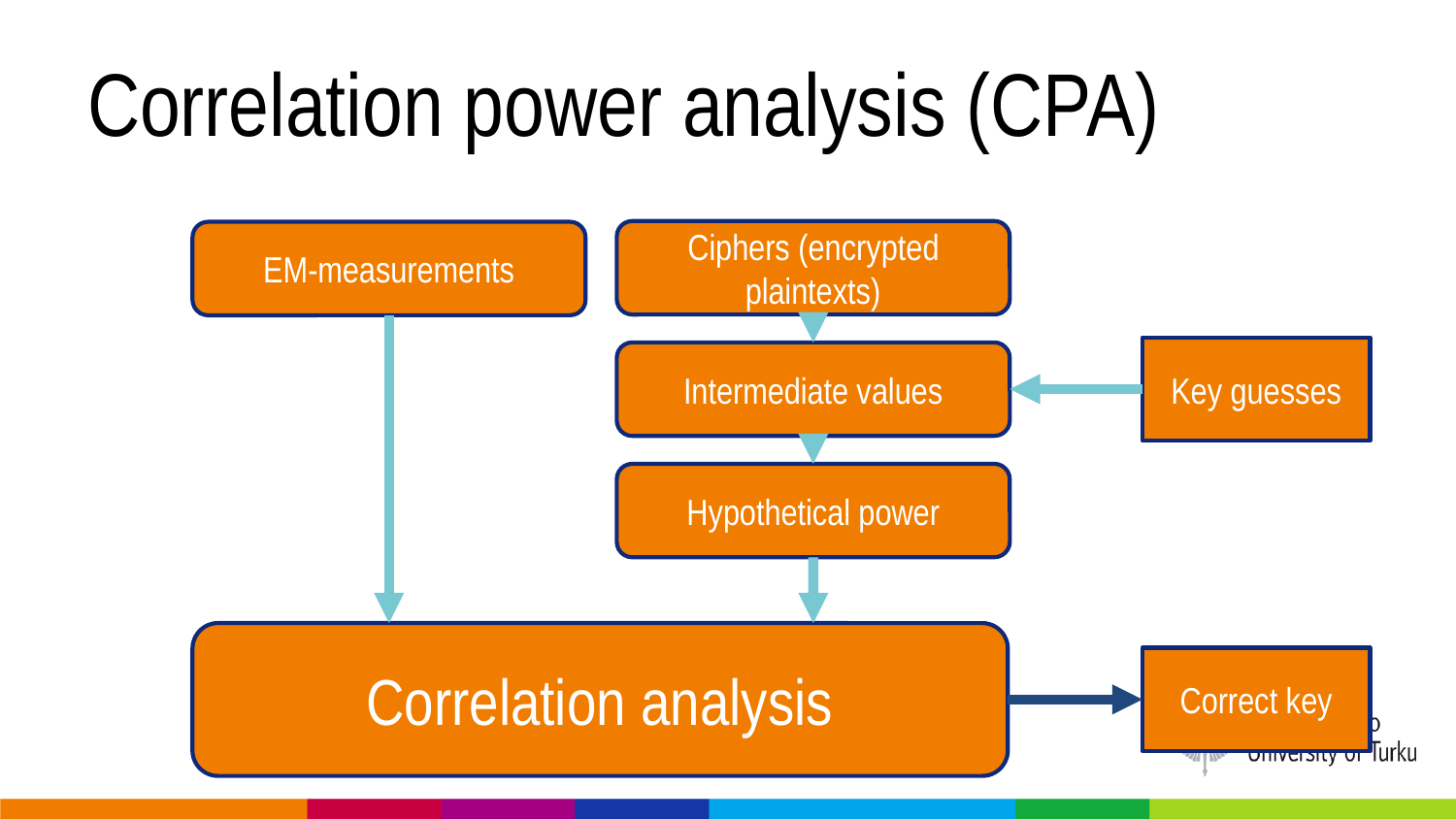

# Correlation power analysis (CPA)
Ciphers (encrypted plaintexts)
EM-measurements
Key guesses
Intermediate values
Hypothetical power
Correlation analysis
Correct key